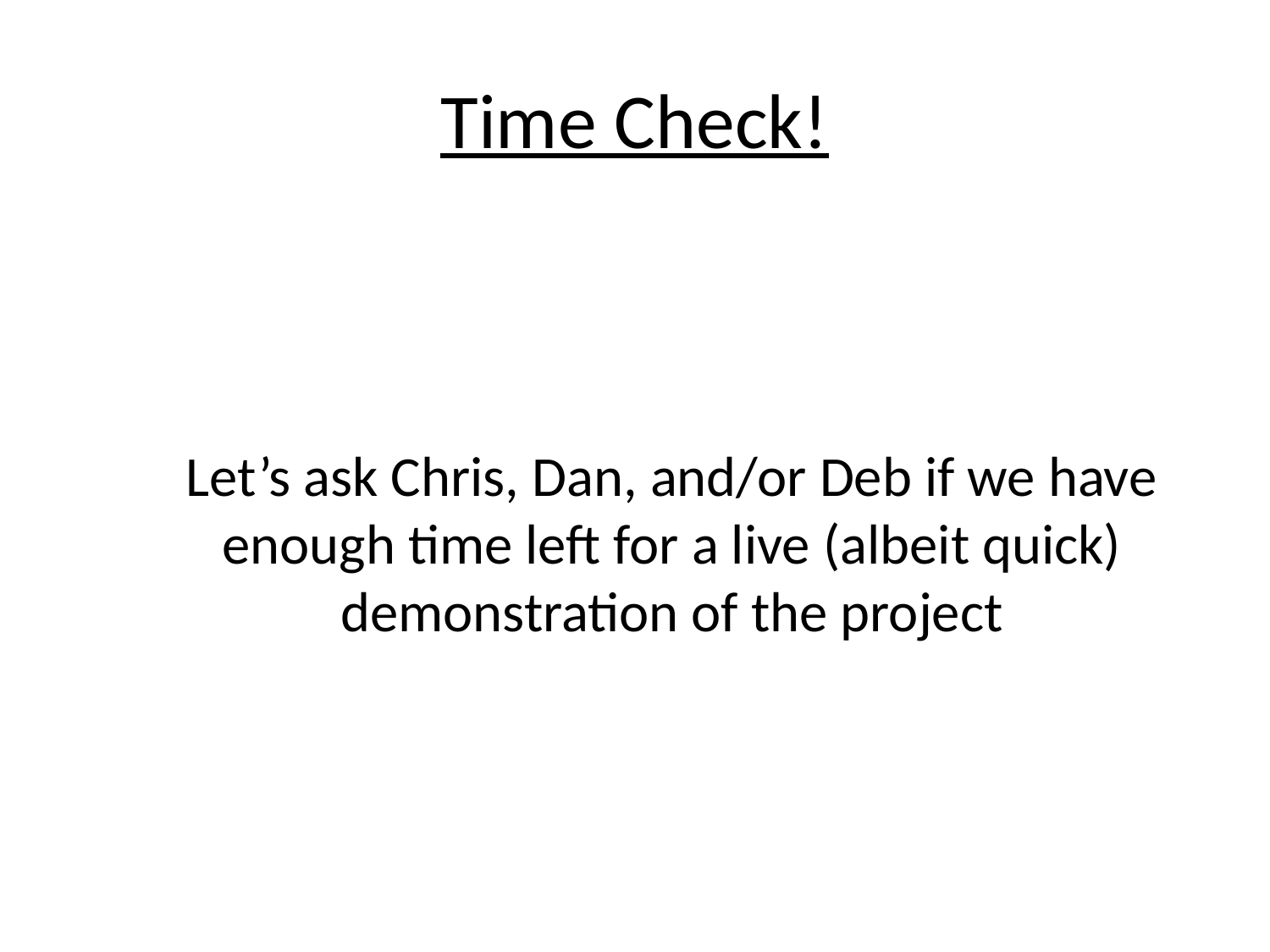

# Time Check!

Let’s ask Chris, Dan, and/or Deb if we have enough time left for a live (albeit quick) demonstration of the project